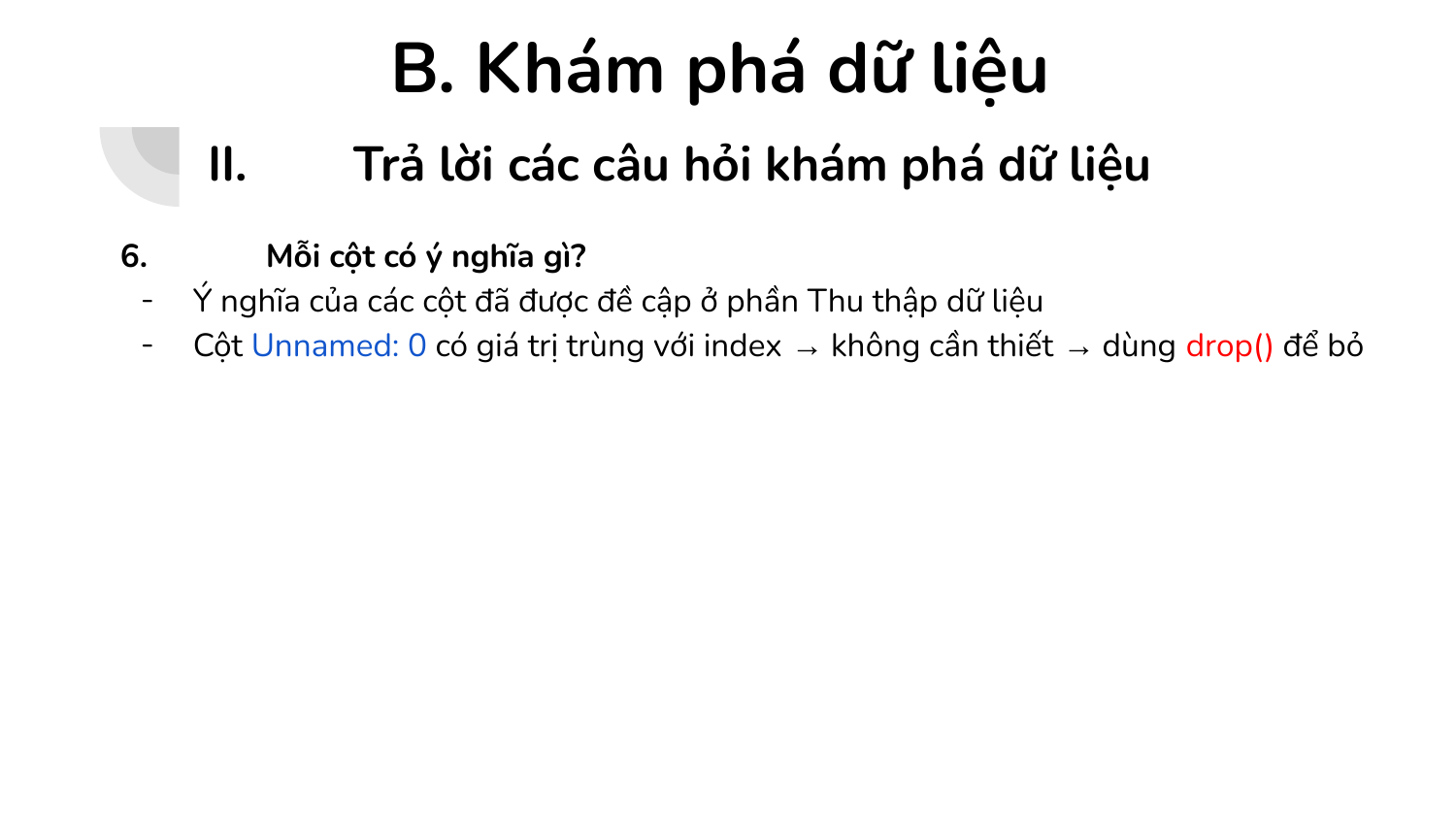

B. Khám phá dữ liệu
II.	Trả lời các câu hỏi khám phá dữ liệu
6.	Mỗi cột có ý nghĩa gì?
Ý nghĩa của các cột đã được đề cập ở phần Thu thập dữ liệu
Cột Unnamed: 0 có giá trị trùng với index → không cần thiết → dùng drop() để bỏ